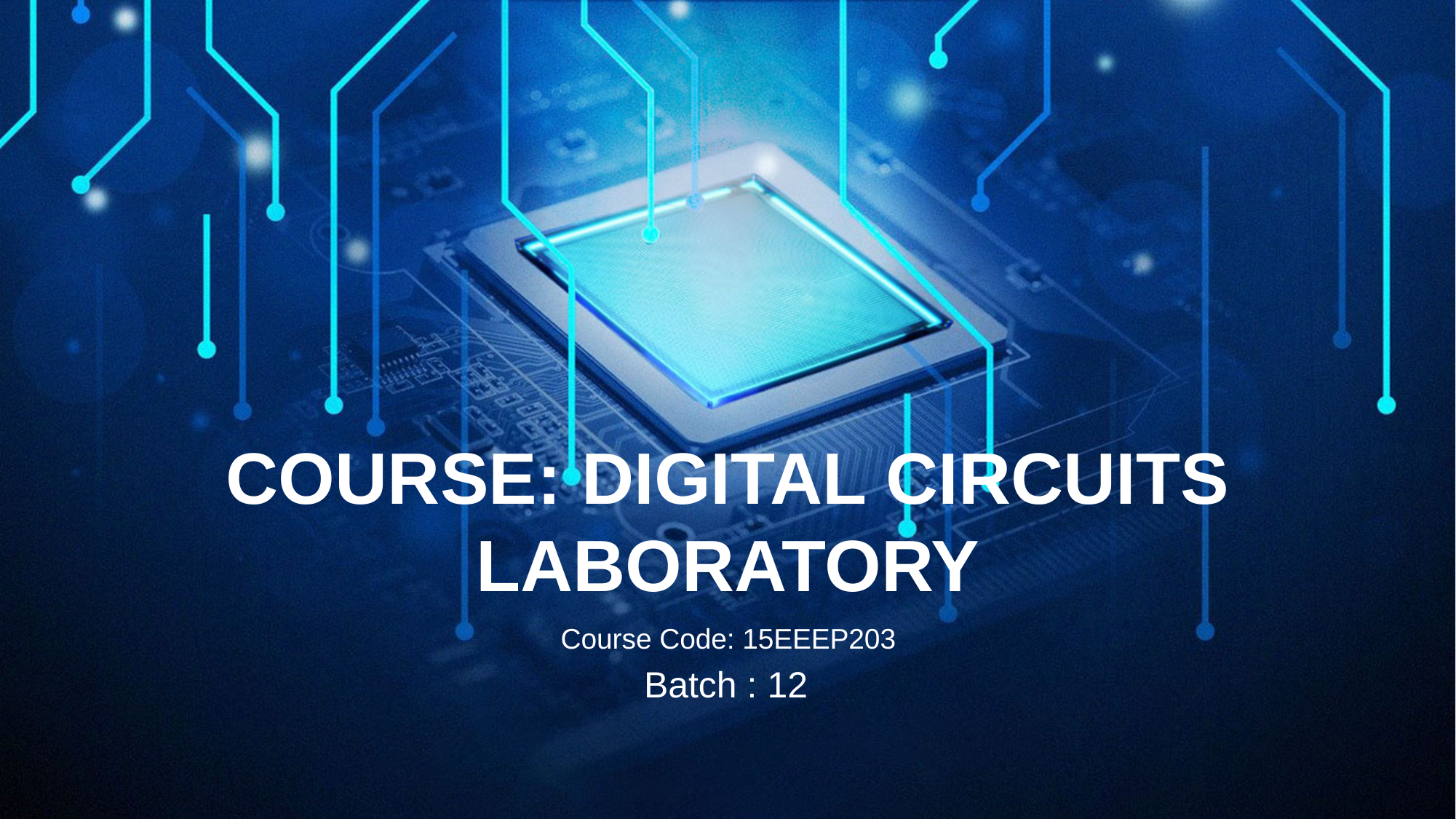

COURSE: DIGITAL CIRCUITS LABORATORY
Course Code: 15EEEP203
Batch : 12